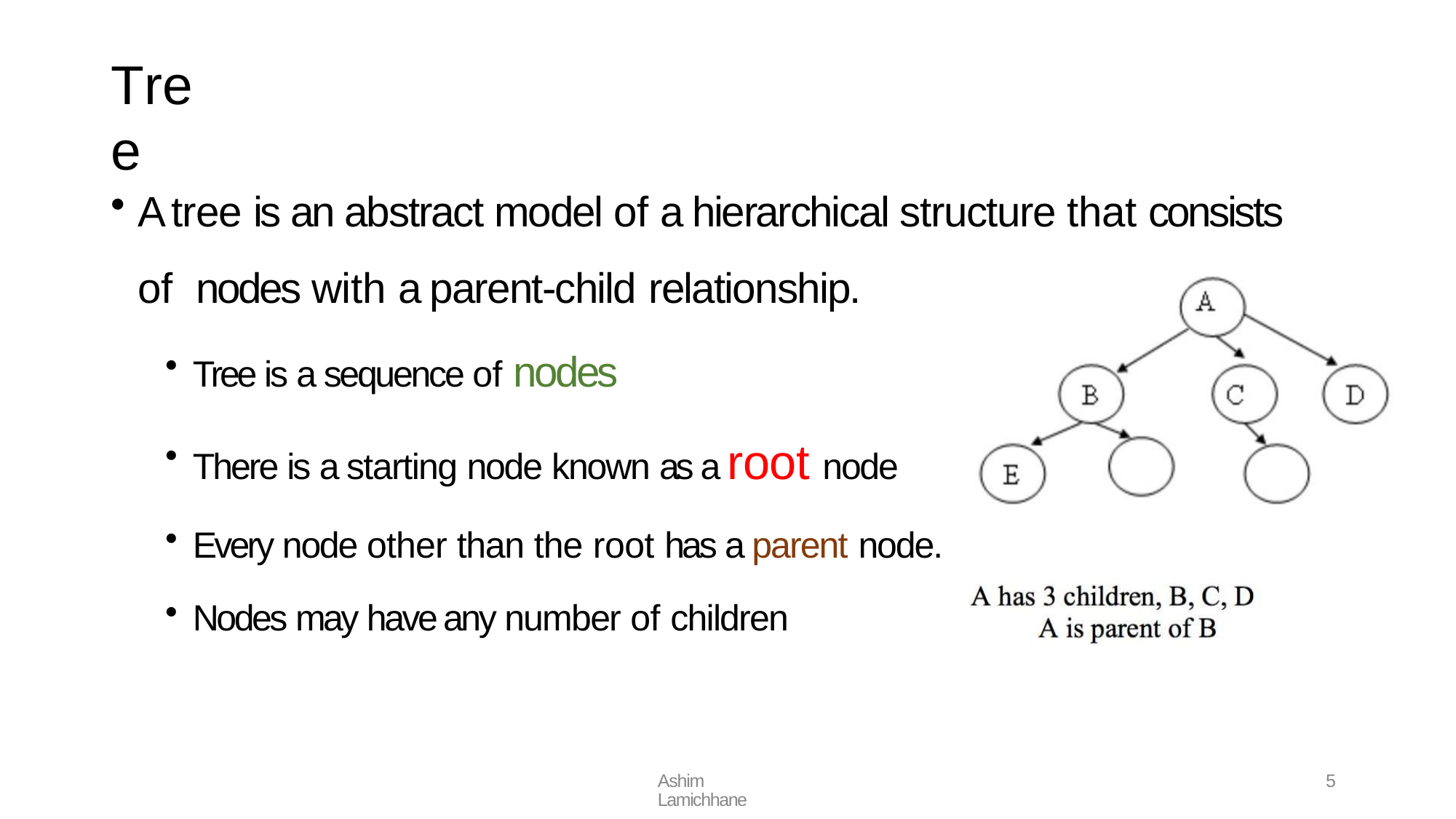

# Tree
A tree is an abstract model of a hierarchical structure that consists of  nodes with a parent-child relationship.
Tree is a sequence of nodes
There is a starting node known as a root node
Every node other than the root has a parent node.
Nodes may have any number of children

Ashim Lamichhane
5